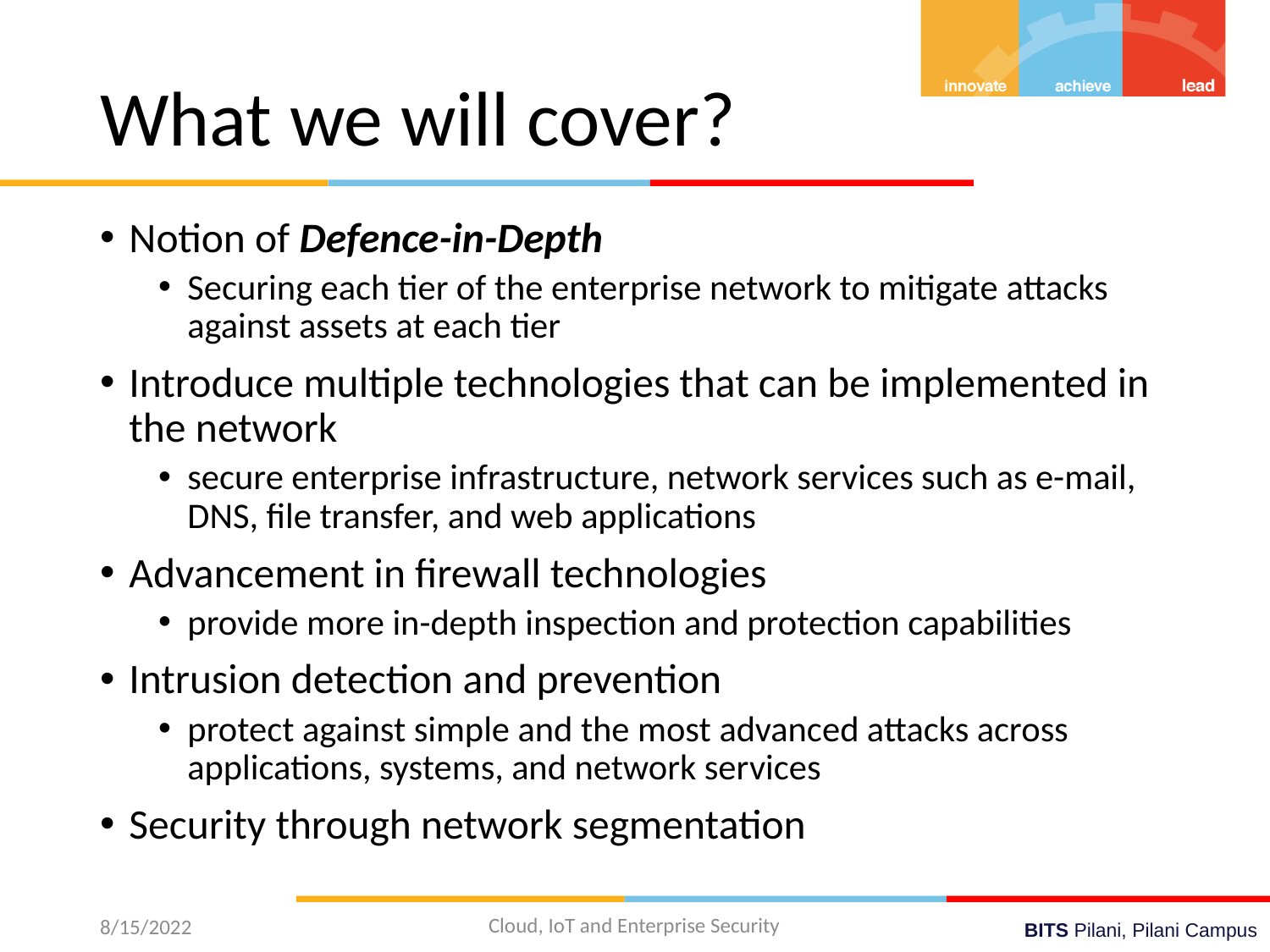

# What we will cover?
Notion of Defence-in-Depth
Securing each tier of the enterprise network to mitigate attacks against assets at each tier
Introduce multiple technologies that can be implemented in the network
secure enterprise infrastructure, network services such as e-mail, DNS, file transfer, and web applications
Advancement in firewall technologies
provide more in-depth inspection and protection capabilities
Intrusion detection and prevention
protect against simple and the most advanced attacks across applications, systems, and network services
Security through network segmentation
Cloud, IoT and Enterprise Security
8/15/2022